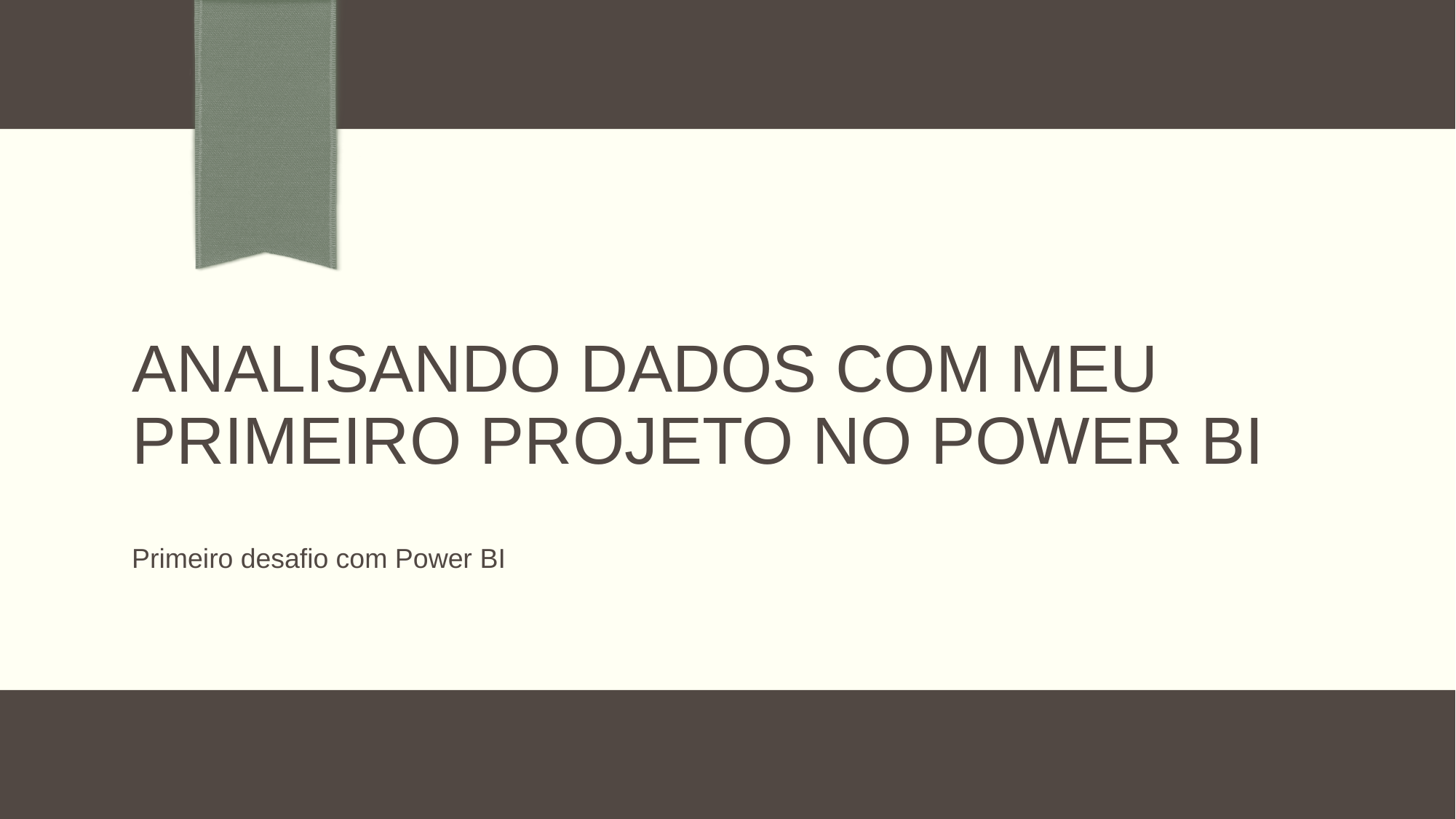

# Analisando Dados com meu Primeiro Projeto no Power BI
Primeiro desafio com Power BI